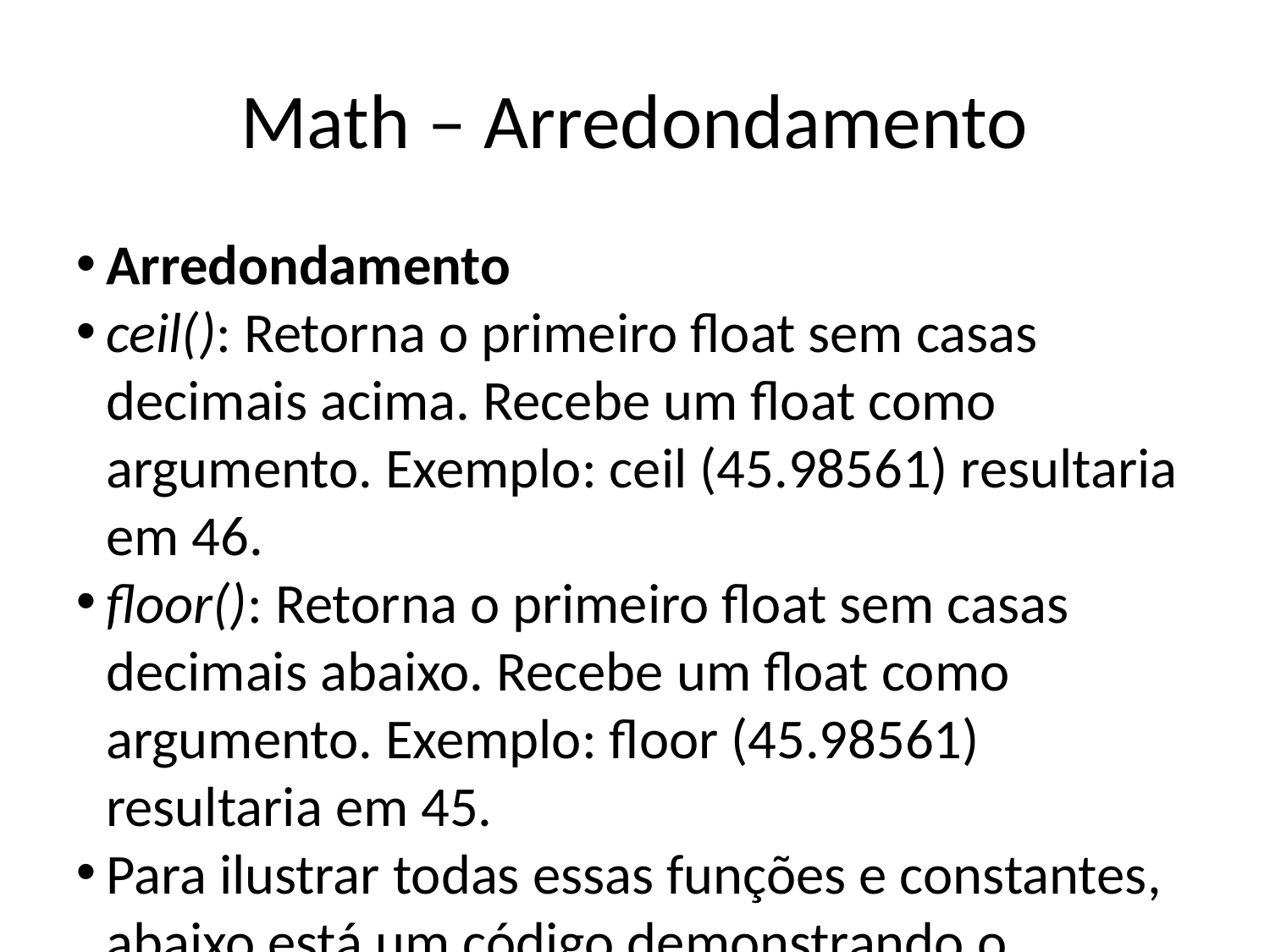

Math – Arredondamento
Arredondamento
ceil(): Retorna o primeiro float sem casas decimais acima. Recebe um float como argumento. Exemplo: ceil (45.98561) resultaria em 46.
floor(): Retorna o primeiro float sem casas decimais abaixo. Recebe um float como argumento. Exemplo: floor (45.98561) resultaria em 45.
Para ilustrar todas essas funções e constantes, abaixo está um código demonstrando o resultado de cada função da biblioteca math.h (cmath) vista.